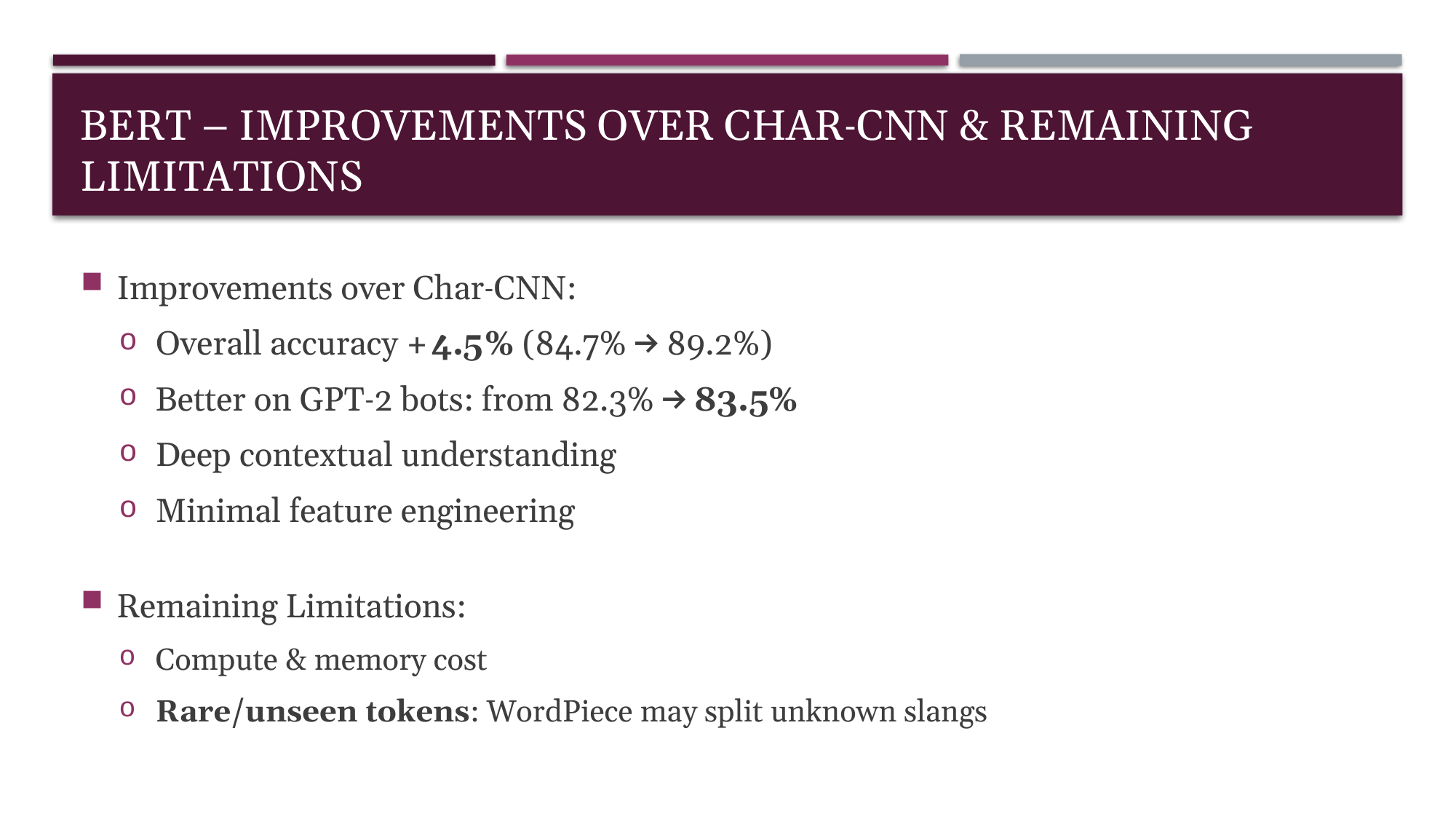

# BERT – Improvements over Char‑CNN & Remaining Limitations
Improvements over Char‑CNN:
Overall accuracy + 4.5 % (84.7% → 89.2%)
Better on GPT‑2 bots: from 82.3% → 83.5%
Deep contextual understanding
Minimal feature engineering

Remaining Limitations:
Compute & memory cost
Rare/unseen tokens: WordPiece may split unknown slangs